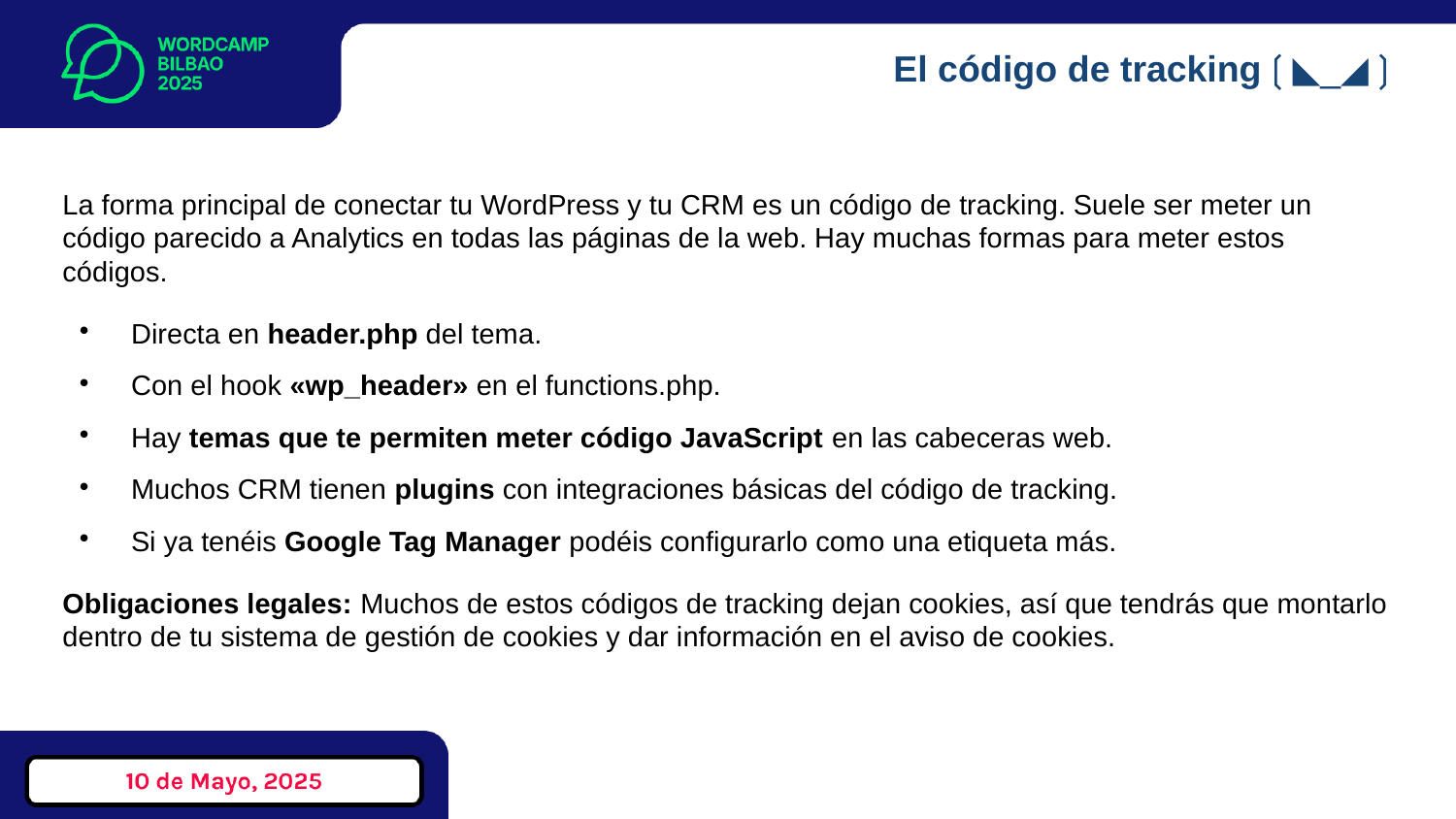

# El código de tracking❲◣_◢❳
La forma principal de conectar tu WordPress y tu CRM es un código de tracking. Suele ser meter un código parecido a Analytics en todas las páginas de la web. Hay muchas formas para meter estos códigos.
Directa en header.php del tema.
Con el hook «wp_header» en el functions.php.
Hay temas que te permiten meter código JavaScript en las cabeceras web.
Muchos CRM tienen plugins con integraciones básicas del código de tracking.
Si ya tenéis Google Tag Manager podéis configurarlo como una etiqueta más.
Obligaciones legales: Muchos de estos códigos de tracking dejan cookies, así que tendrás que montarlo dentro de tu sistema de gestión de cookies y dar información en el aviso de cookies.